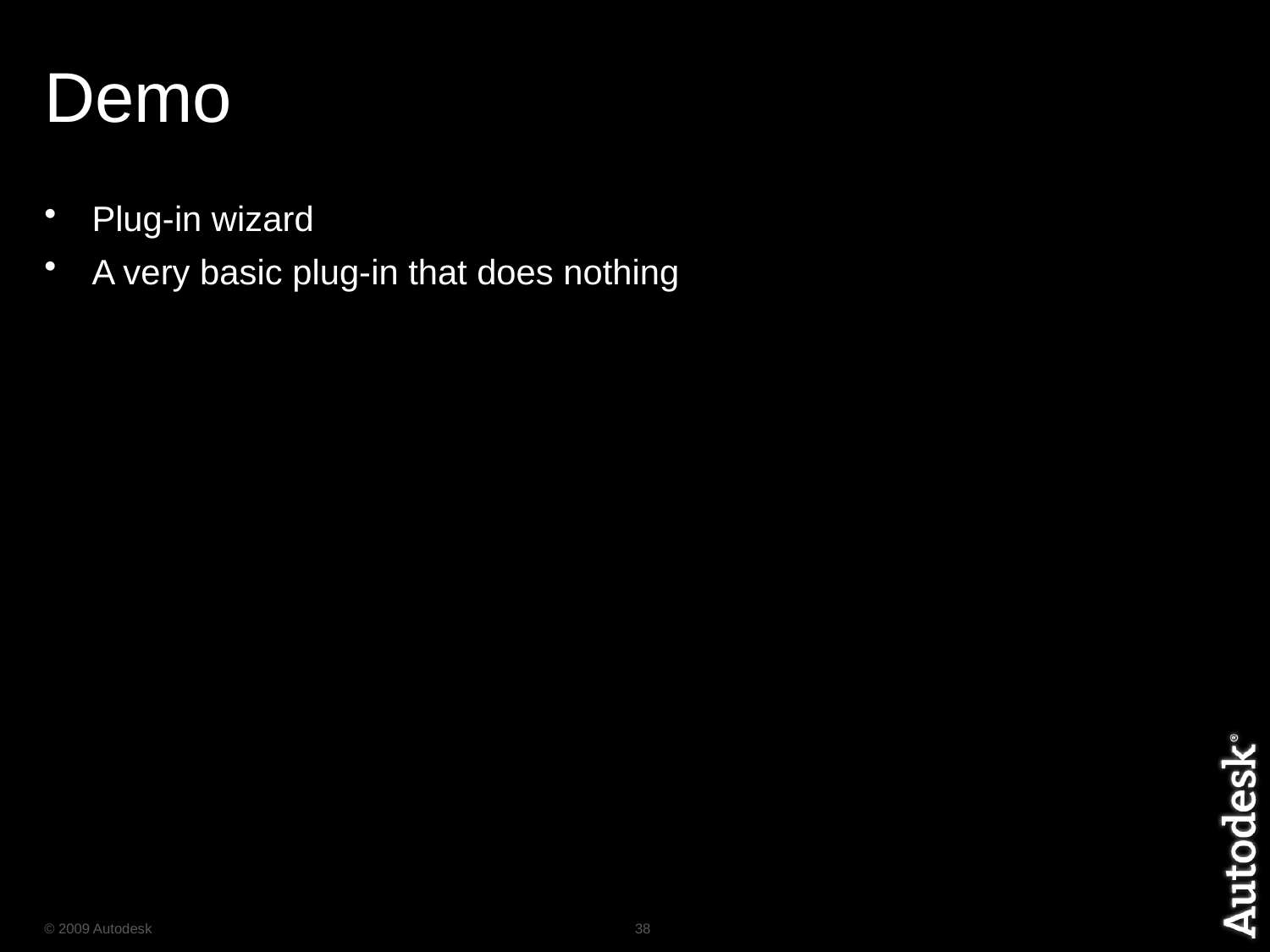

# Demo
Plug-in wizard
A very basic plug-in that does nothing